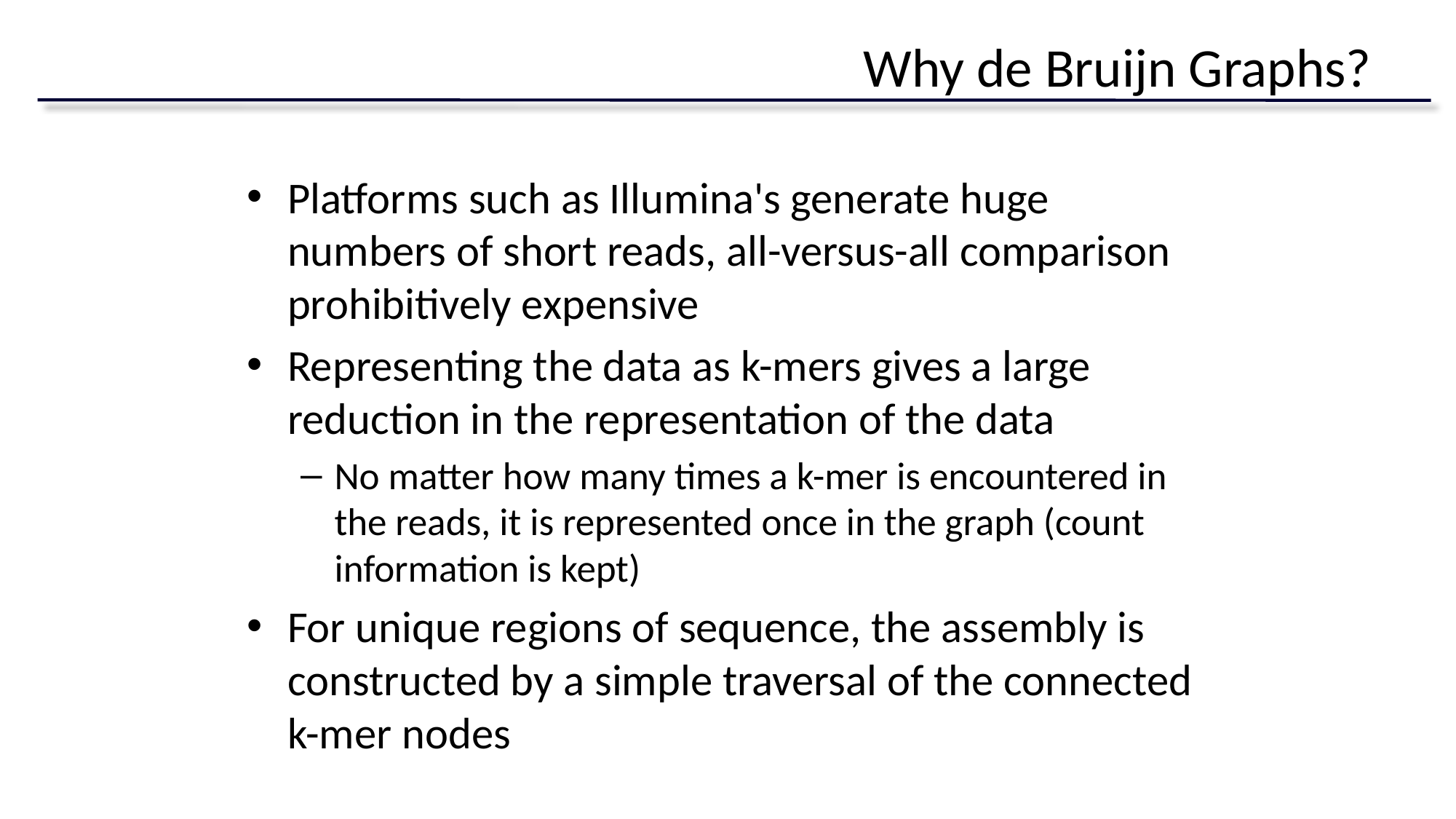

# Why de Bruijn Graphs?
Platforms such as Illumina's generate huge numbers of short reads, all-versus-all comparison prohibitively expensive
Representing the data as k-mers gives a large reduction in the representation of the data
No matter how many times a k-mer is encountered in the reads, it is represented once in the graph (count information is kept)
For unique regions of sequence, the assembly is constructed by a simple traversal of the connected
k-mer nodes
15